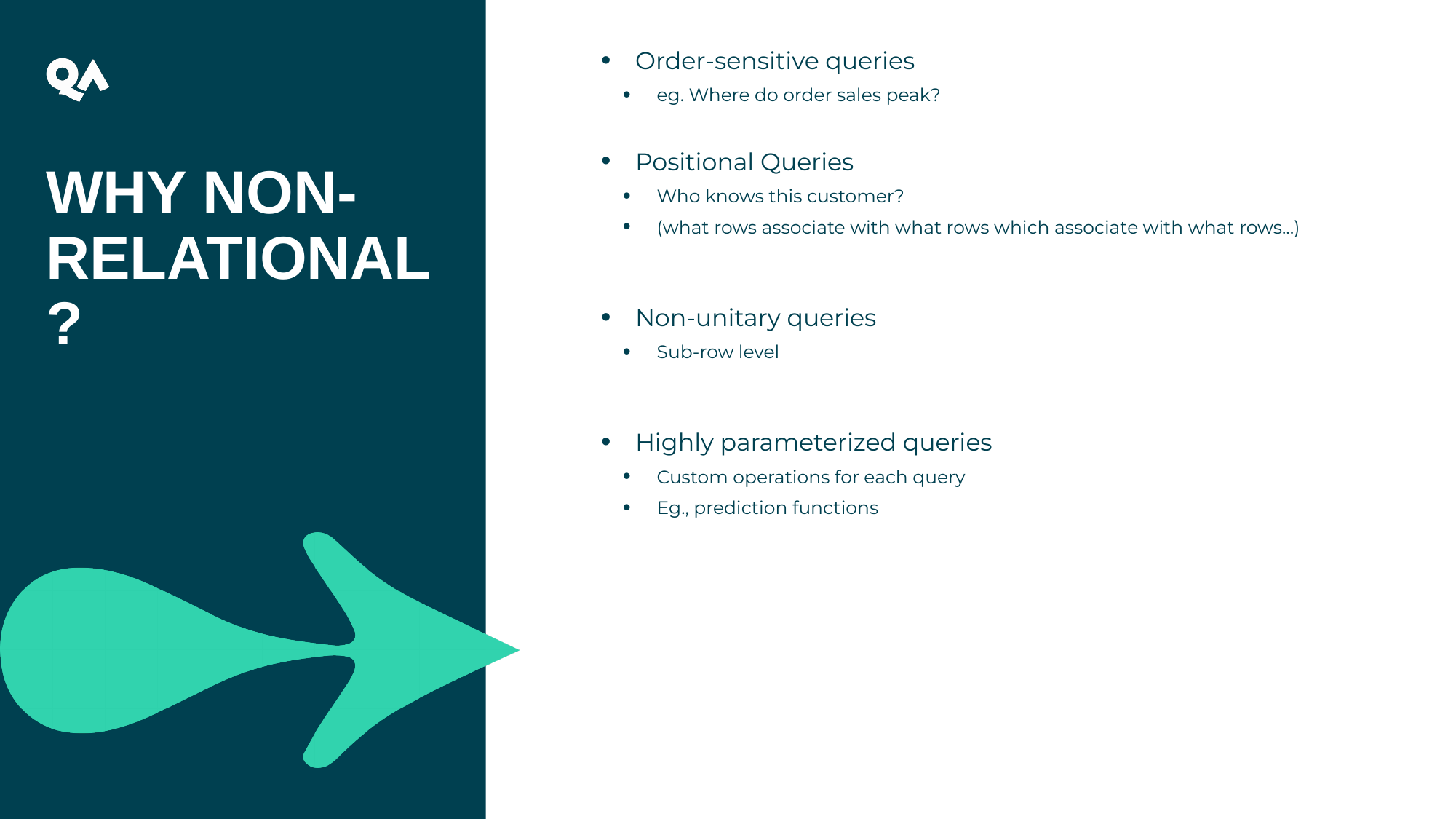

Order-sensitive queries
eg. Where do order sales peak?

Positional Queries
Who knows this customer?
(what rows associate with what rows which associate with what rows…)

Non-unitary queries
Sub-row level

Highly parameterized queries
Custom operations for each query
Eg., prediction functions
WHY NON-RELATIONAL?